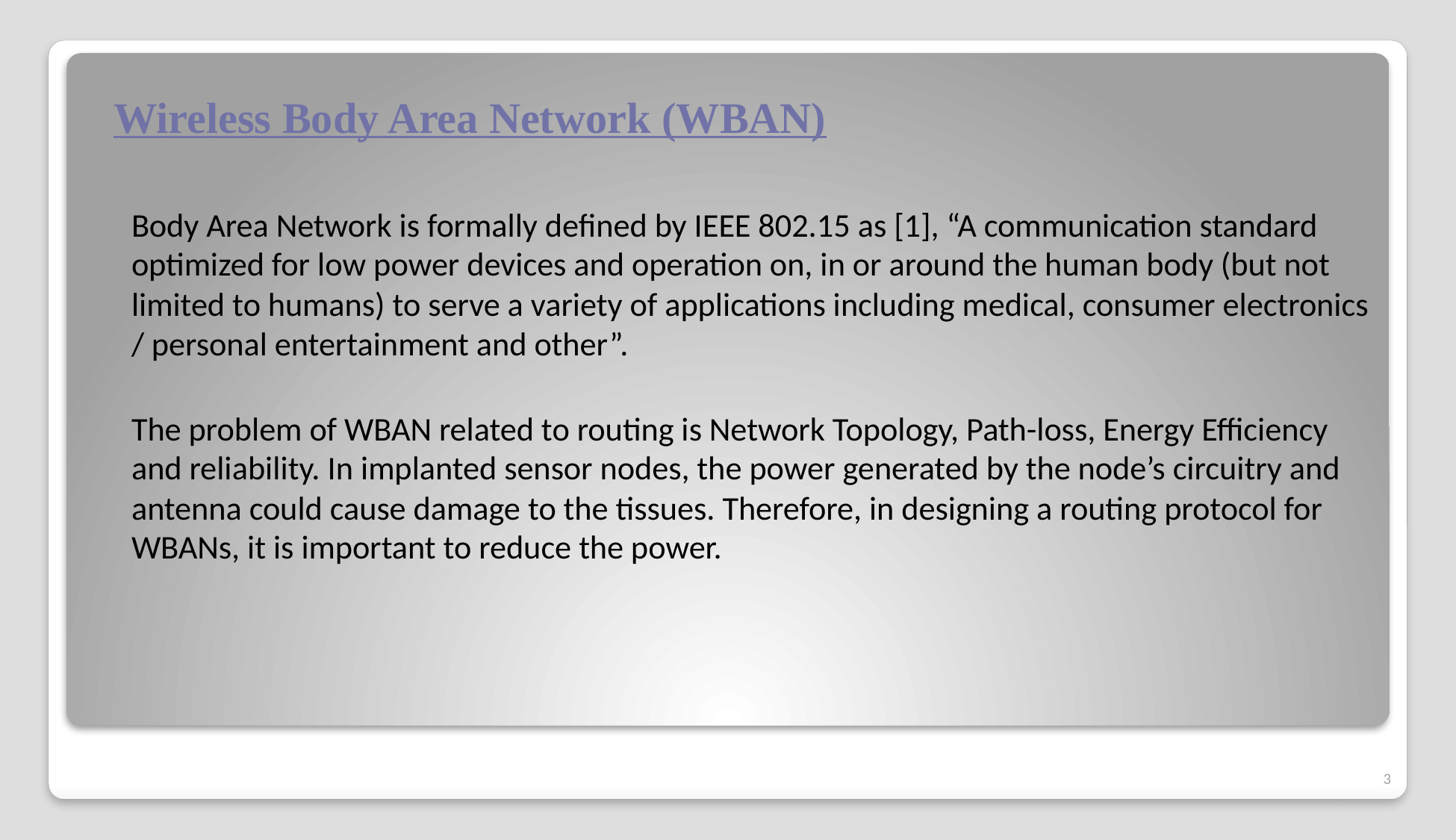

# Wireless Body Area Network (WBAN)

	Body Area Network is formally defined by IEEE 802.15 as [1], “A communication standard optimized for low power devices and operation on, in or around the human body (but not limited to humans) to serve a variety of applications including medical, consumer electronics / personal entertainment and other”.

	The problem of WBAN related to routing is Network Topology, Path-loss, Energy Efficiency and reliability. In implanted sensor nodes, the power generated by the node’s circuitry and antenna could cause damage to the tissues. Therefore, in designing a routing protocol for WBANs, it is important to reduce the power.

3